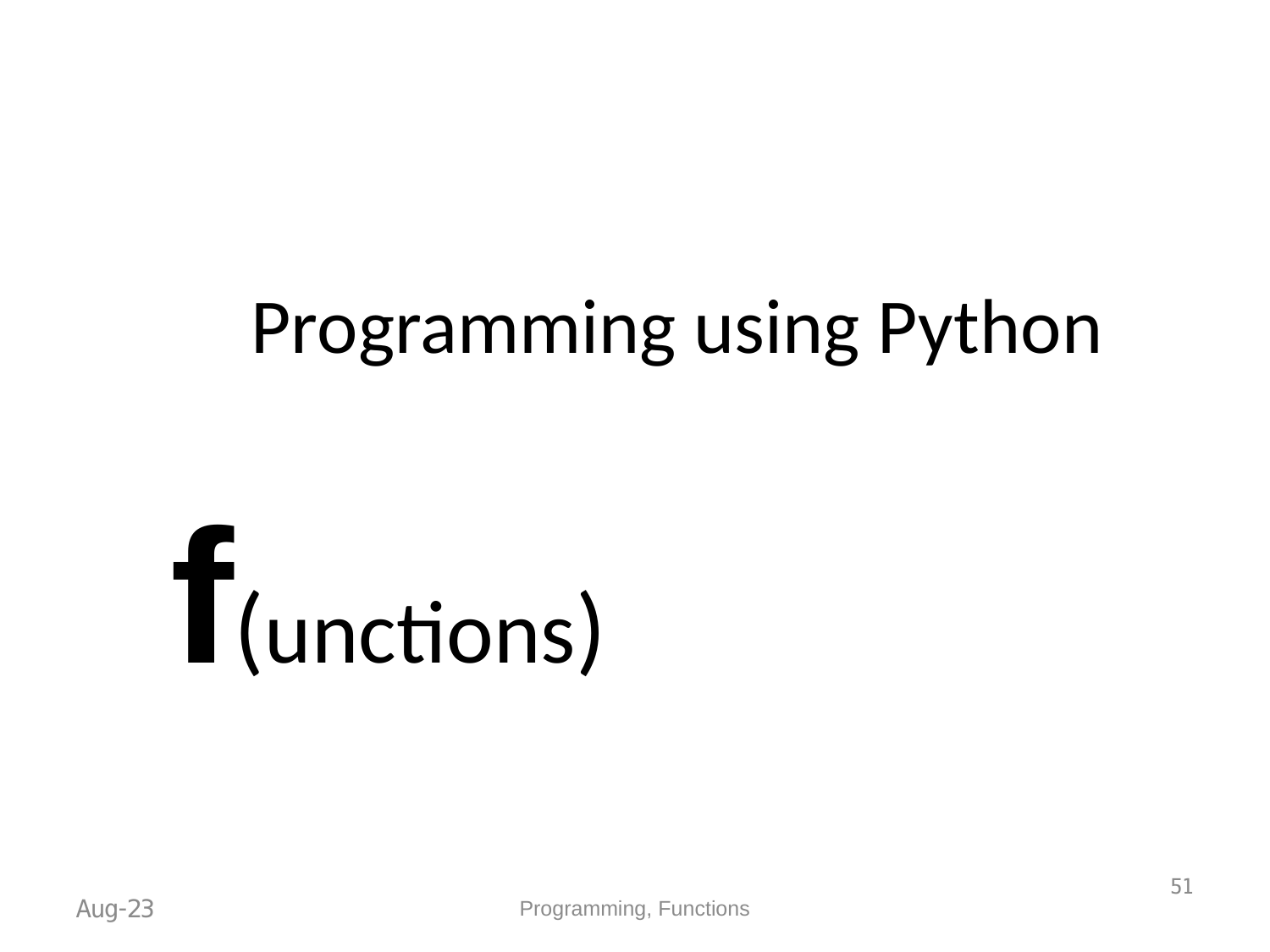

# Programming using Python
     f(unctions)
51
Aug-23
Programming, Functions